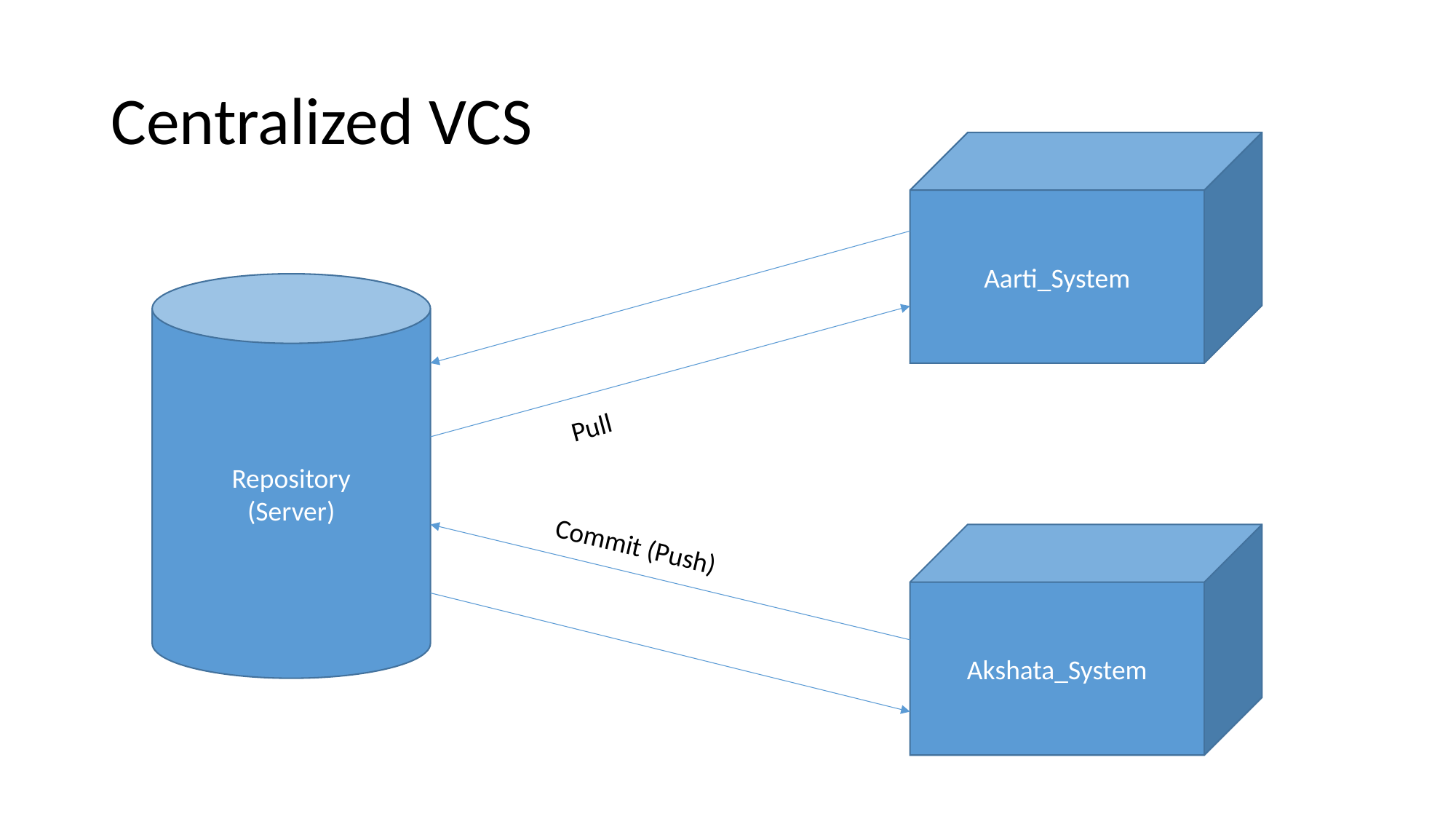

# Centralized VCS
Aarti_System
Repository
(Server)
Pull
Akshata_System
Commit (Push)